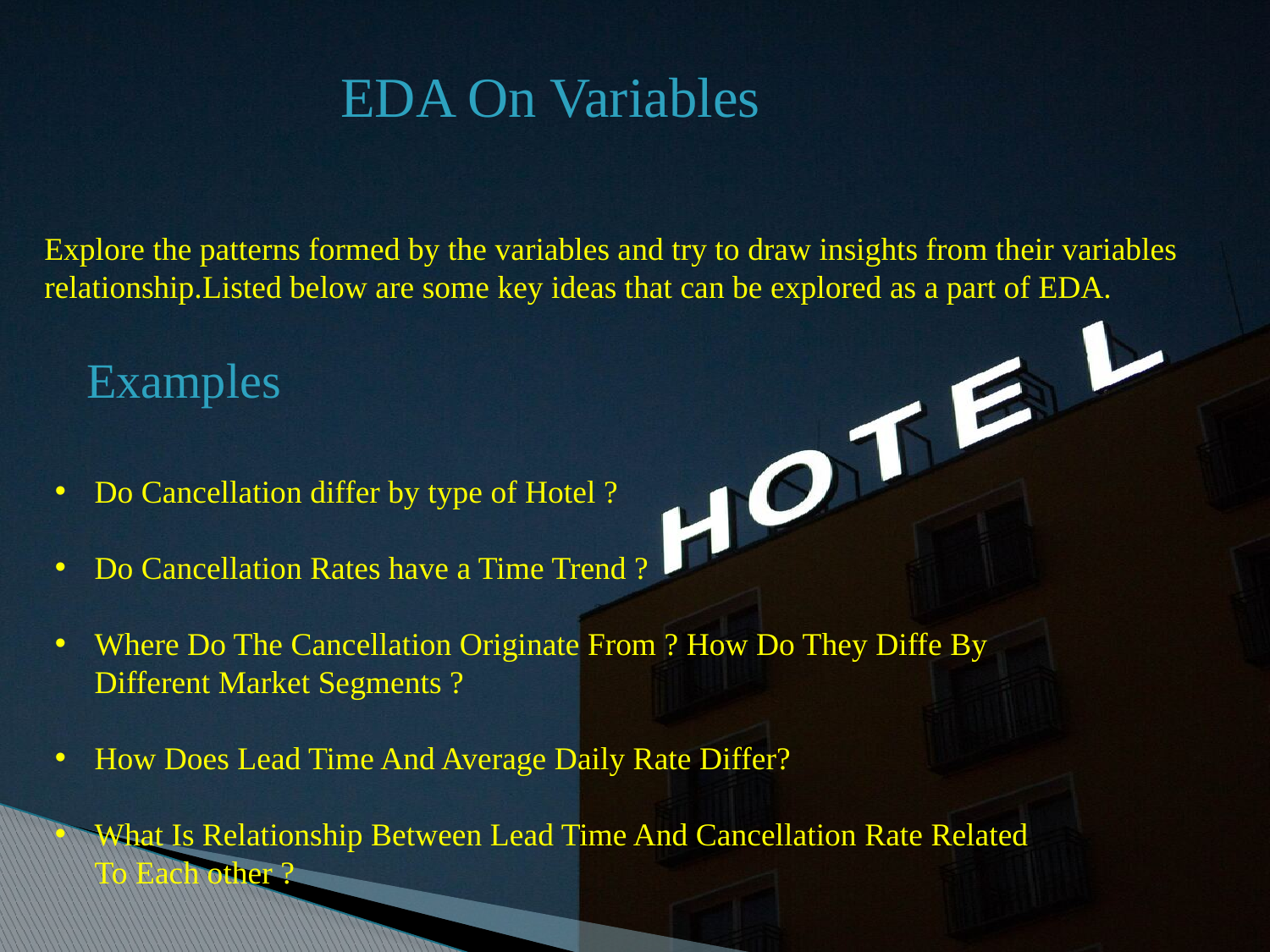

EDA On Variables
Explore the patterns formed by the variables and try to draw insights from their variables relationship.Listed below are some key ideas that can be explored as a part of EDA.
Examples
Do Cancellation differ by type of Hotel ?

Do Cancellation Rates have a Time Trend ?

Where Do The Cancellation Originate From ? How Do They Diffe By Different Market Segments ?

How Does Lead Time And Average Daily Rate Differ?

What Is Relationship Between Lead Time And Cancellation Rate Related To Each other ?